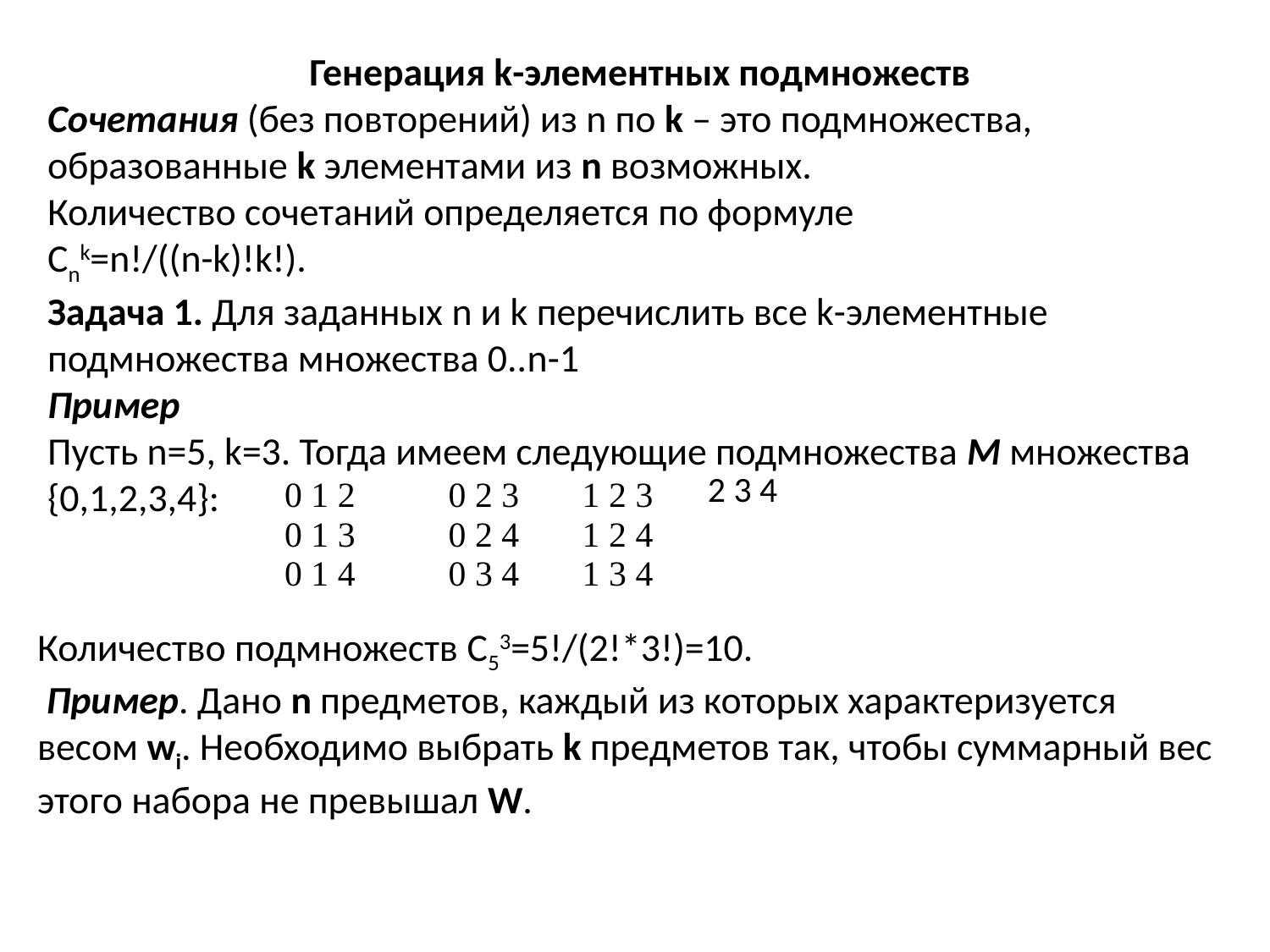

Генерация k-элементных подмножеств
Сочетания (без повторений) из n по k – это подмножества, образованные k элементами из n возможных.
Количество сочетаний определяется по формуле
Cnk=n!/((n-k)!k!).
Задача 1. Для заданных n и k перечислить все k-элементные подмножества множества 0..n-1
Пример
Пусть n=5, k=3. Тогда имеем следующие подмножества M множества {0,1,2,3,4}:
| 0 1 2 0 1 3 0 1 4 | 0 2 3 0 2 4 0 3 4 | 1 2 3 1 2 4 1 3 4 | 2 3 4 |
| --- | --- | --- | --- |
Количество подмножеств C53=5!/(2!*3!)=10.
 Пример. Дано n предметов, каждый из которых характеризуется весом wi. Необходимо выбрать k предметов так, чтобы суммарный вес этого набора не превышал W.